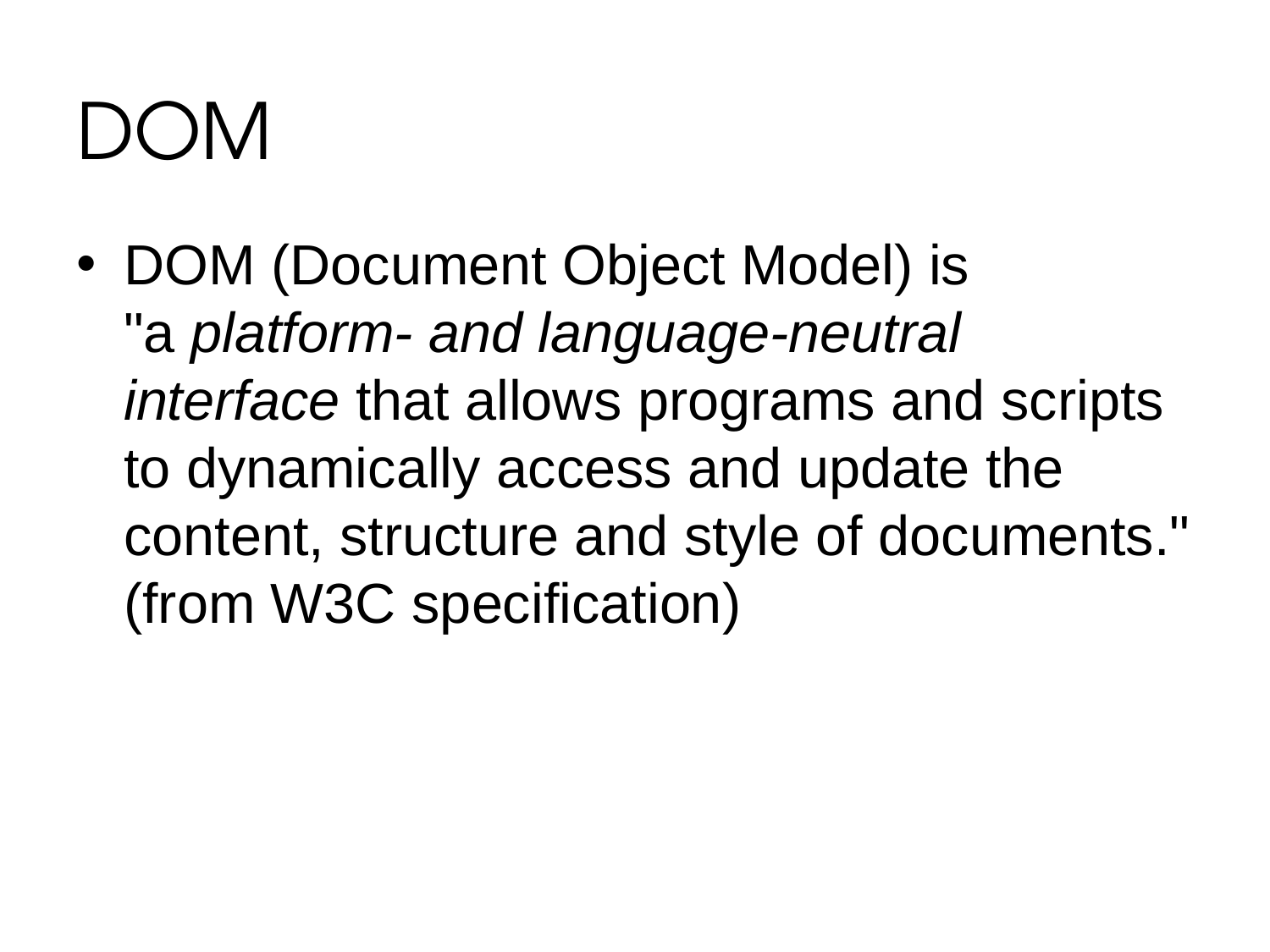

# DOM
DOM (Document Object Model) is "a platform- and language-neutral interface that allows programs and scripts to dynamically access and update the content, structure and style of documents." (from W3C specification)